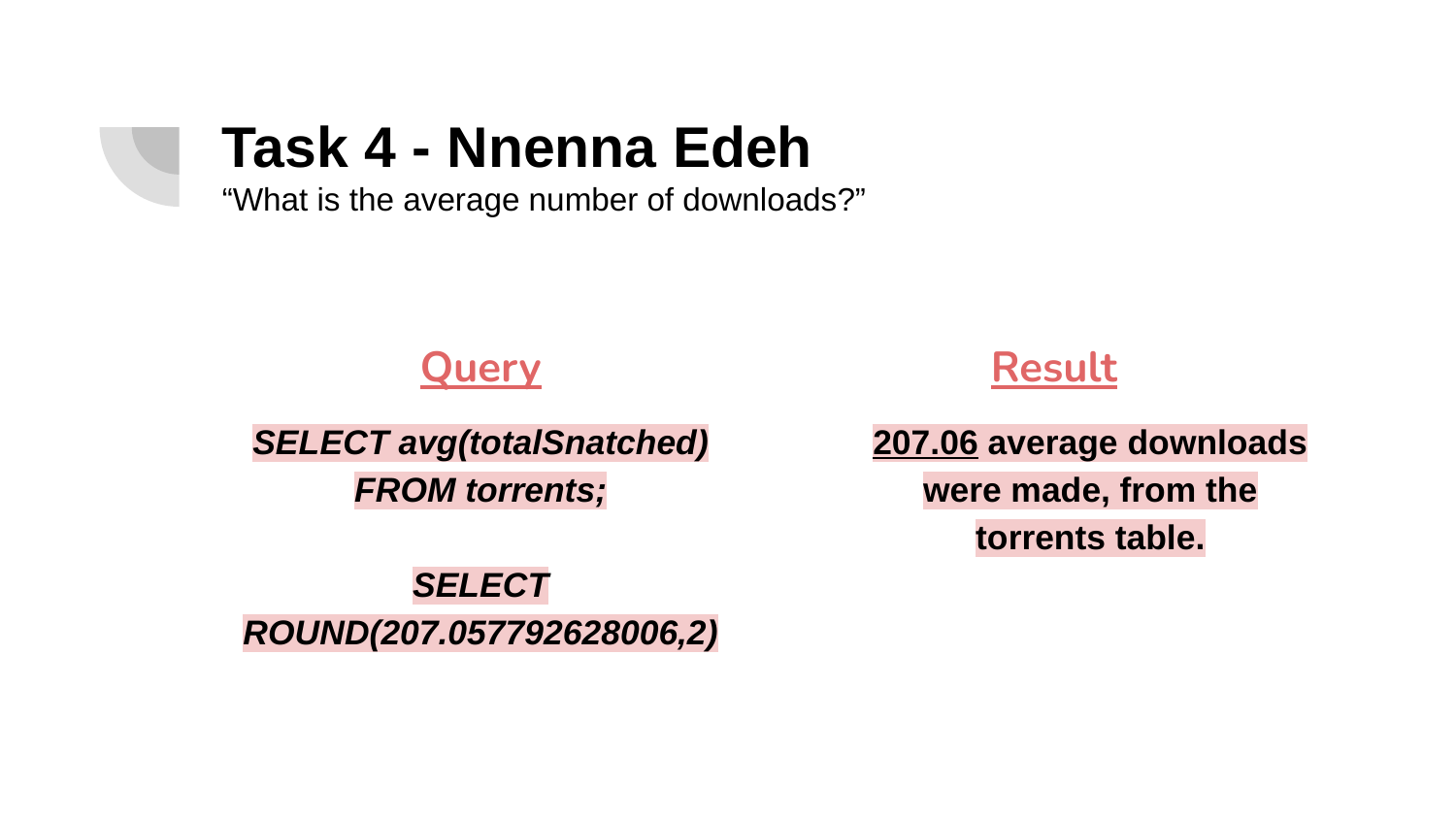

# Task 4 - Nnenna Edeh
“What is the average number of downloads?”
Query
SELECT avg(totalSnatched)
FROM torrents;

SELECT ROUND(207.057792628006,2)
Result
207.06 average downloads were made, from the torrents table.